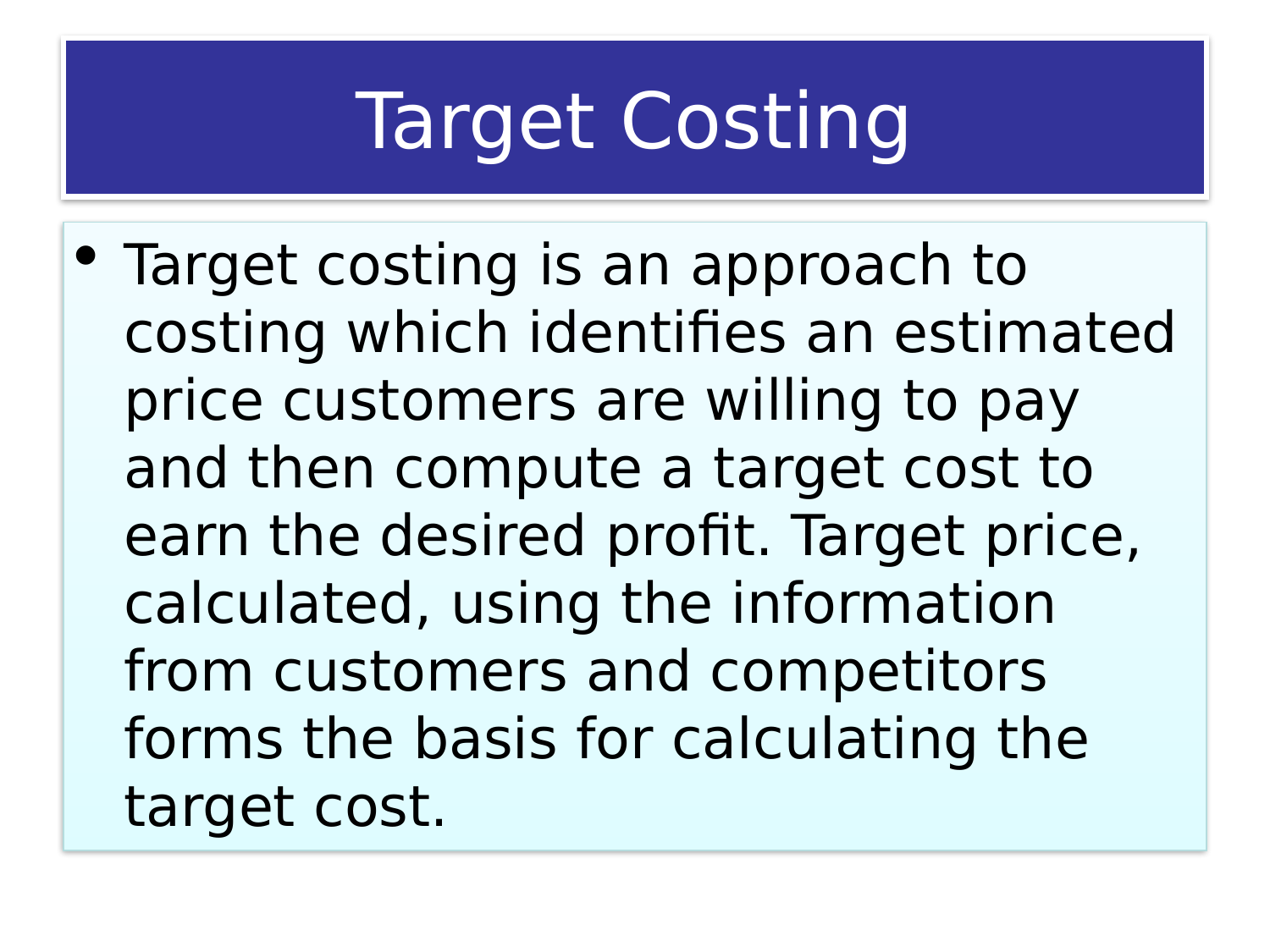

# Target Costing
Target costing is an approach to costing which identifies an estimated price customers are willing to pay and then compute a target cost to earn the desired profit. Target price, calculated, using the information from customers and competitors forms the basis for calculating the target cost.